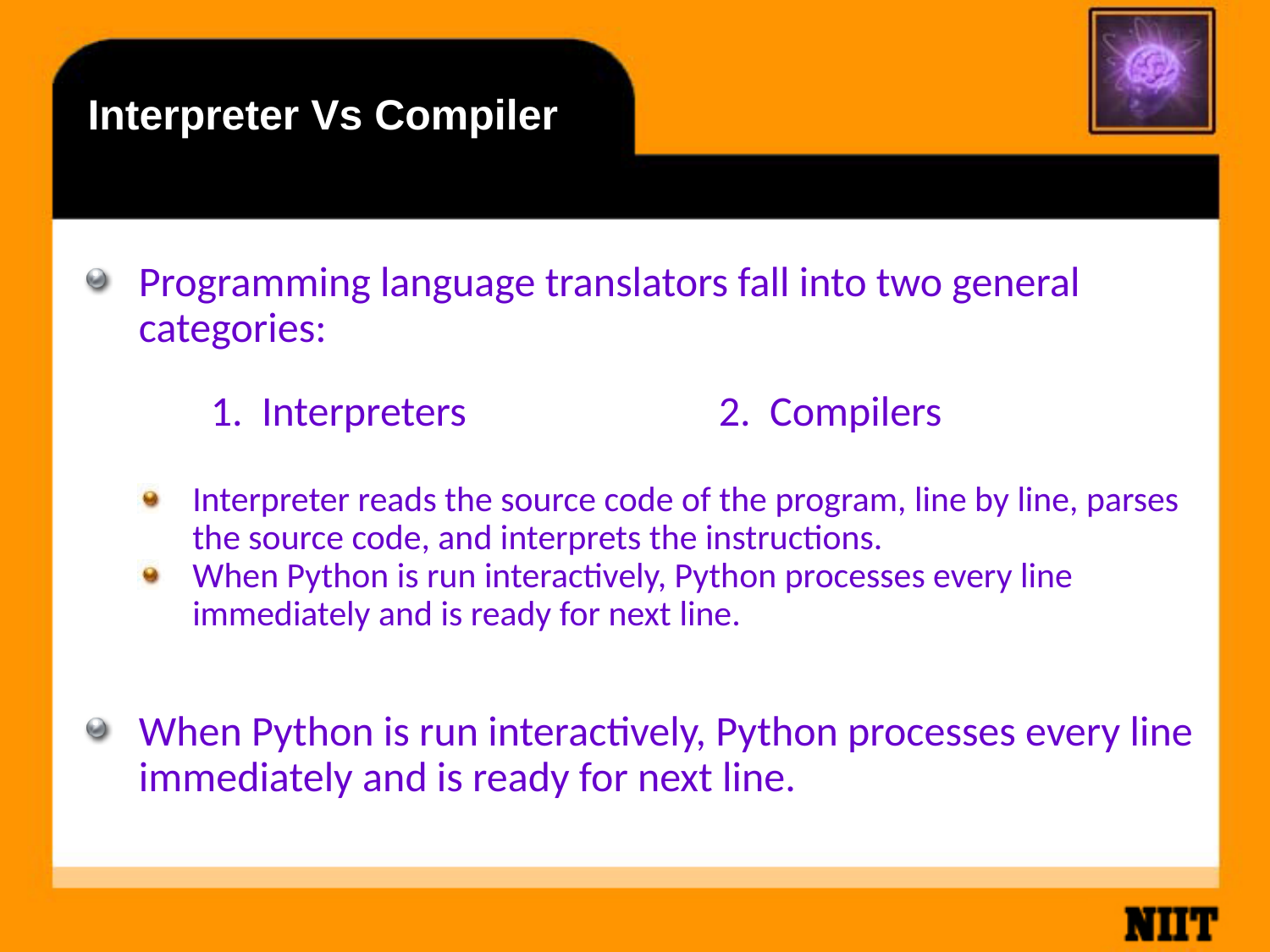

Interpreter Vs Compiler

Programming language translators fall into two general categories:

             	1.  Interpreters 		2.  Compilers

Interpreter reads the source code of the program, line by line, parses the source code, and interprets the instructions.
When Python is run interactively, Python processes every line immediately and is ready for next line.

When Python is run interactively, Python processes every line immediately and is ready for next line.